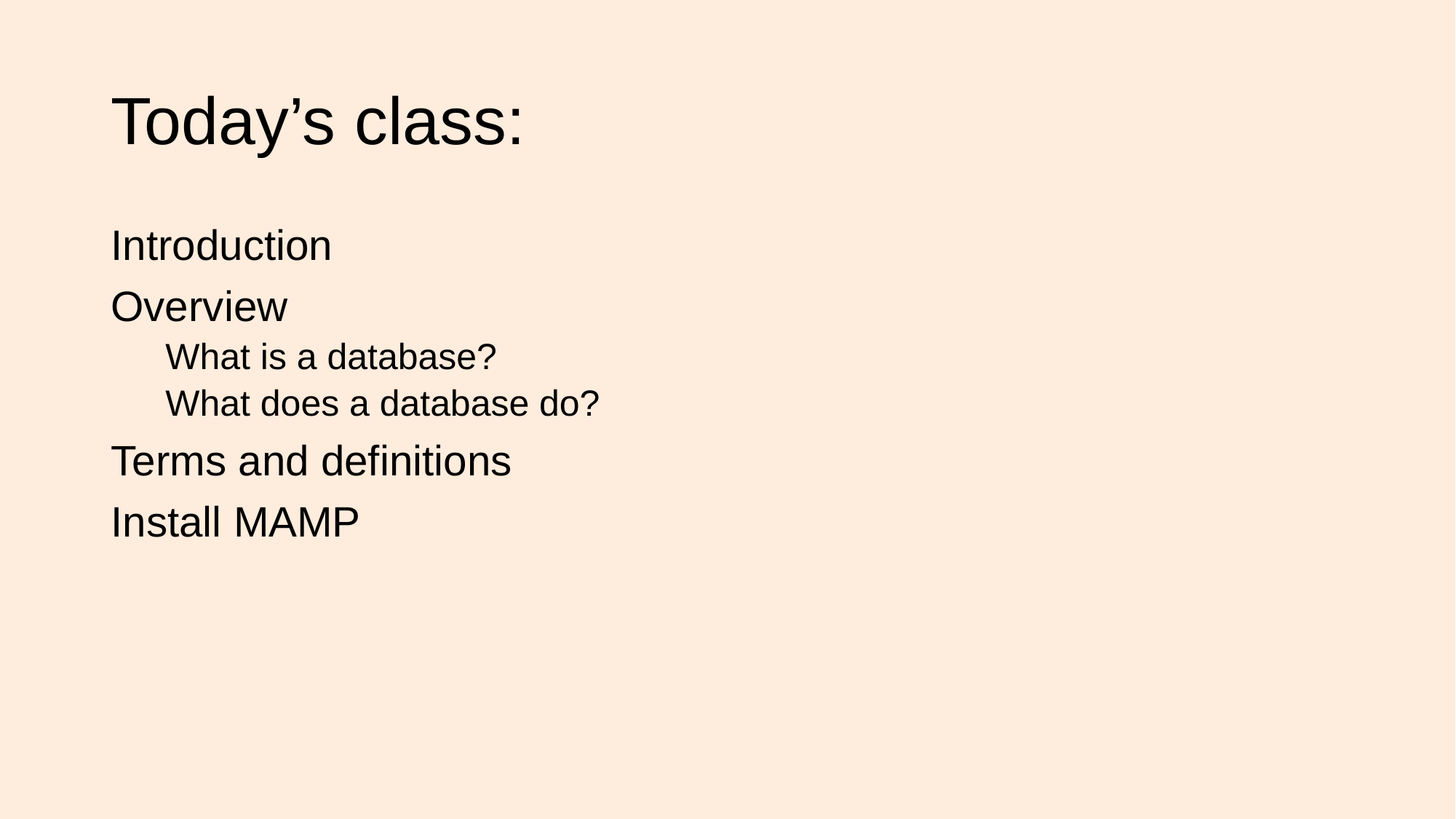

# Today’s class:
Introduction
Overview
What is a database?
What does a database do?
Terms and definitions
Install MAMP